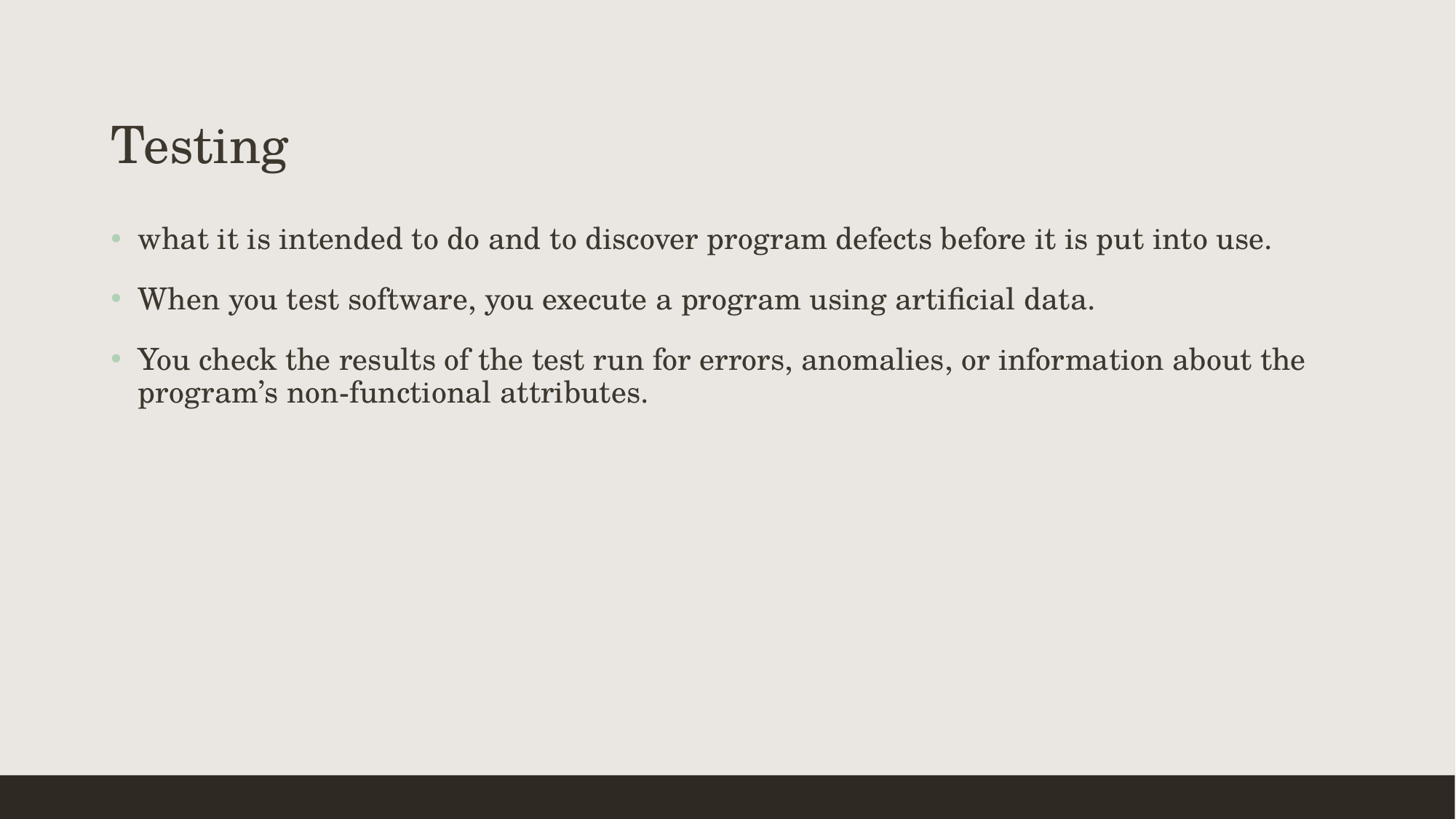

# Testing
what it is intended to do and to discover program defects before it is put into use.
When you test software, you execute a program using artificial data.
You check the results of the test run for errors, anomalies, or information about the program’s non-functional attributes.